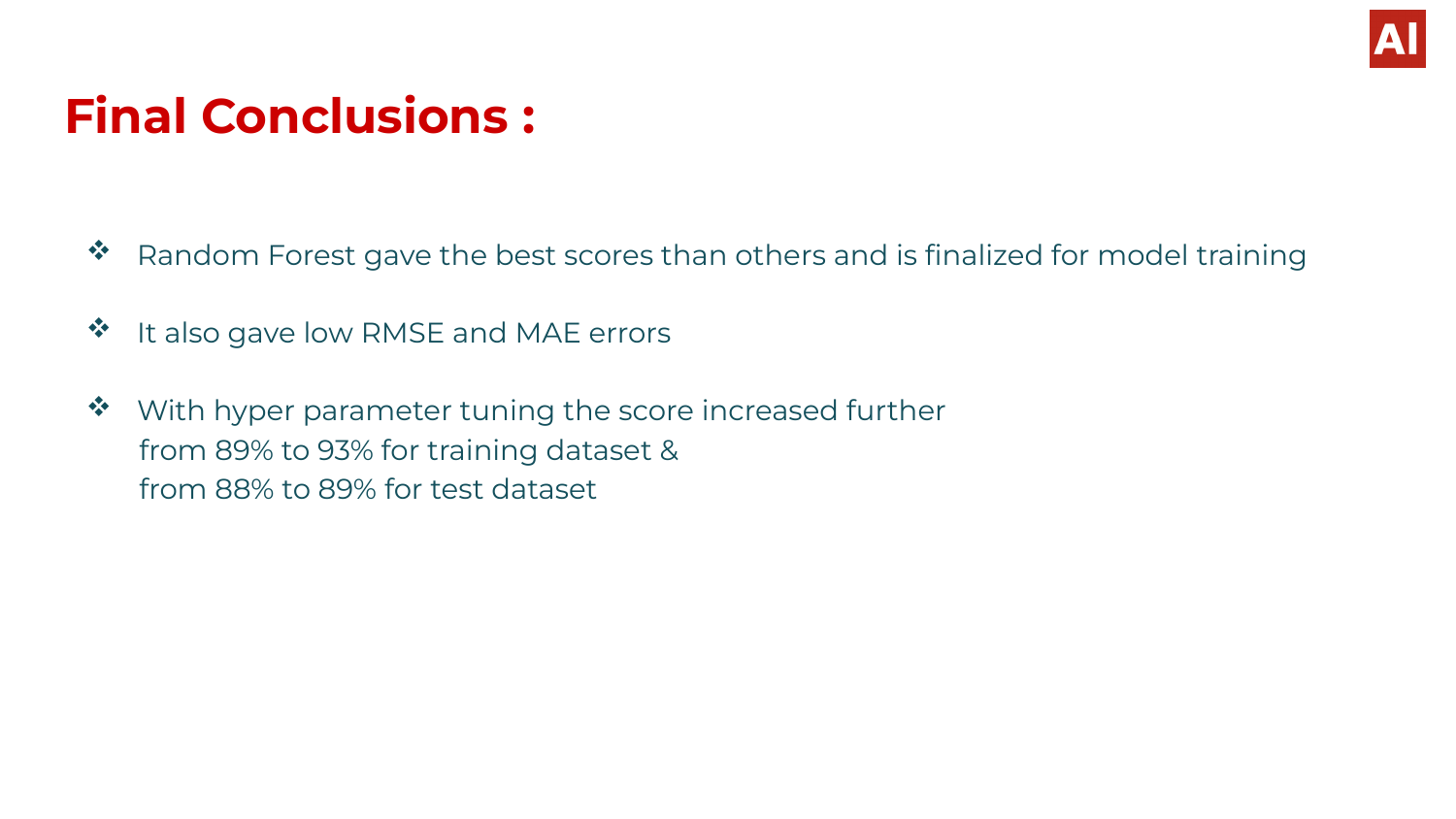

# Final Conclusions :

Random Forest gave the best scores than others and is finalized for model training

It also gave low RMSE and MAE errors

With hyper parameter tuning the score increased further
       from 89% to 93% for training dataset &
       from 88% to 89% for test dataset